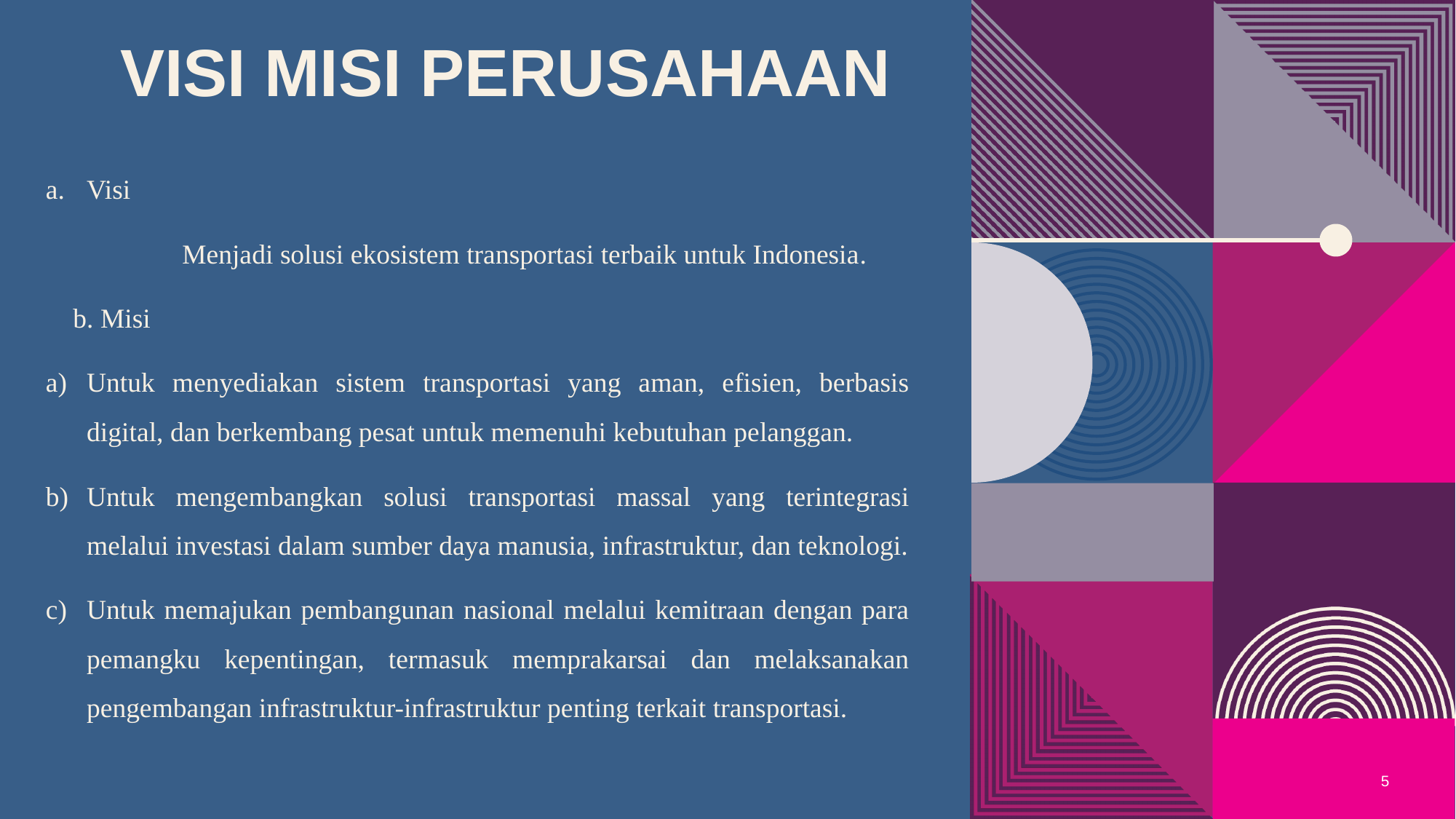

# Visi misi perusahaan
Visi
	Menjadi solusi ekosistem transportasi terbaik untuk Indonesia.
b. Misi
Untuk menyediakan sistem transportasi yang aman, efisien, berbasis digital, dan berkembang pesat untuk memenuhi kebutuhan pelanggan.
Untuk mengembangkan solusi transportasi massal yang terintegrasi melalui investasi dalam sumber daya manusia, infrastruktur, dan teknologi.
Untuk memajukan pembangunan nasional melalui kemitraan dengan para pemangku kepentingan, termasuk memprakarsai dan melaksanakan pengembangan infrastruktur-infrastruktur penting terkait transportasi.

5